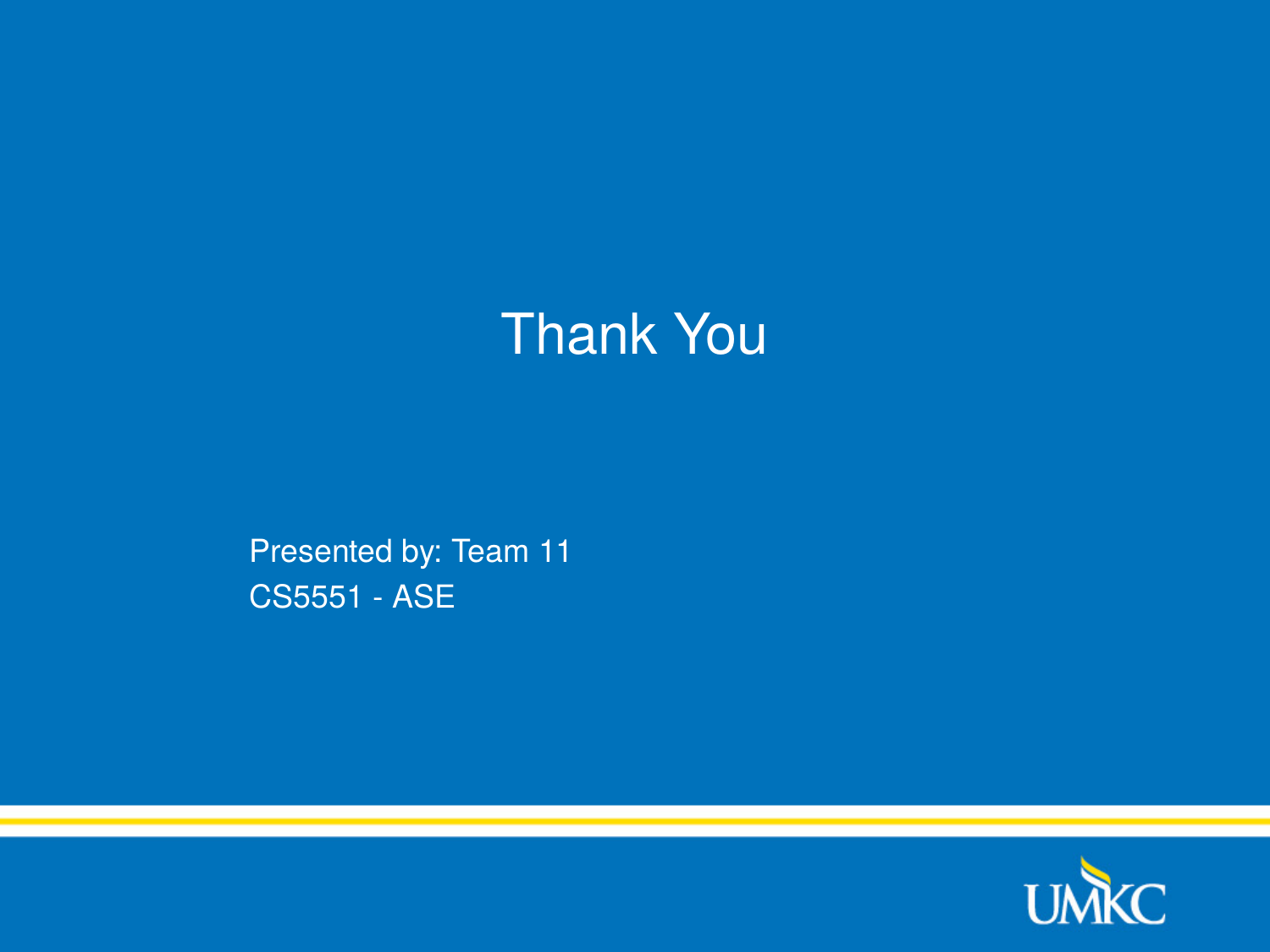

# Thank You

Presented by: Team 11
CS5551 - ASE